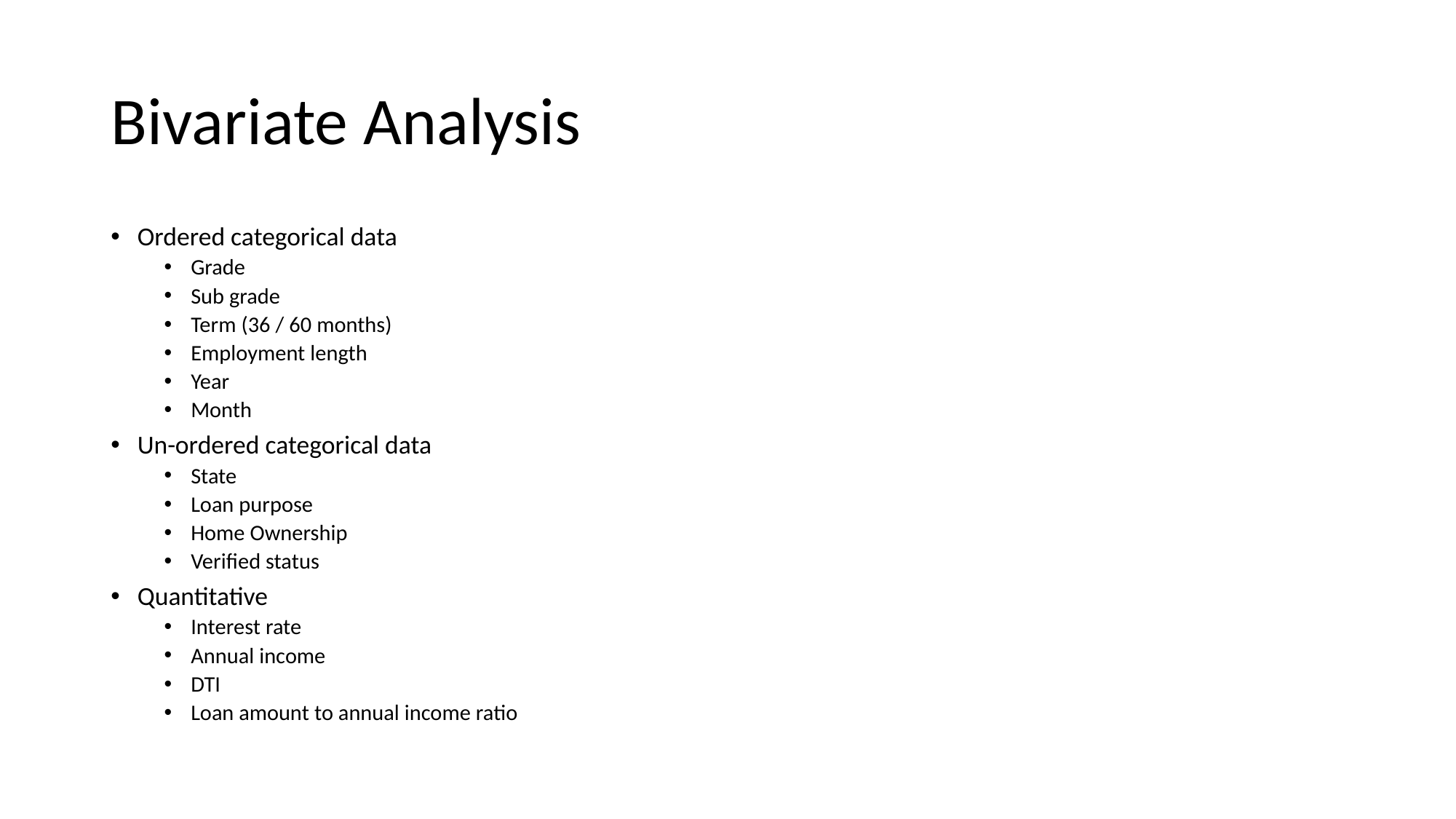

# Bivariate Analysis
Ordered categorical data
Grade
Sub grade
Term (36 / 60 months)
Employment length
Year
Month
Un-ordered categorical data
State
Loan purpose
Home Ownership
Verified status
Quantitative
Interest rate
Annual income
DTI
Loan amount to annual income ratio